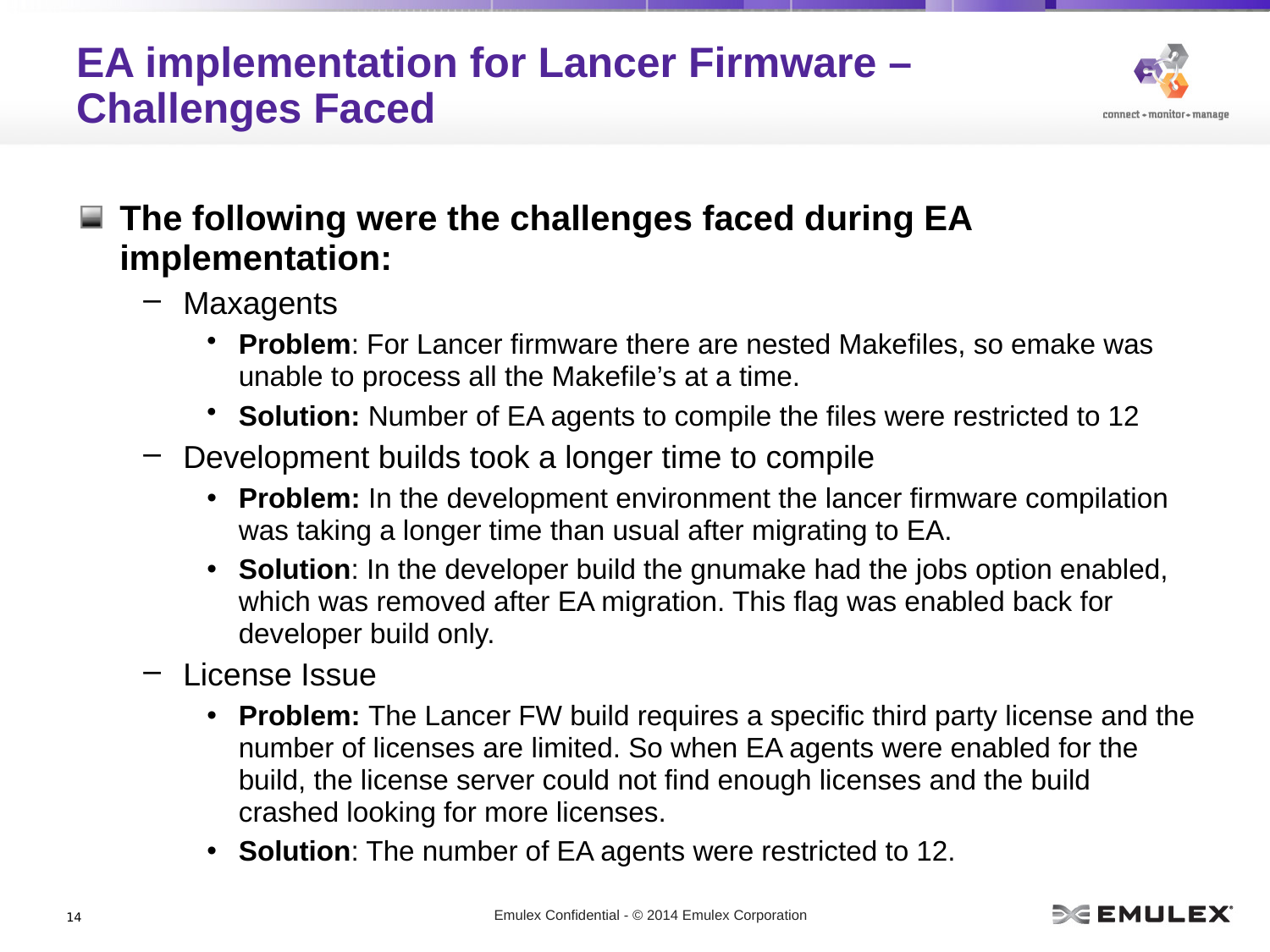

# EA implementation for Lancer Firmware – Challenges Faced
The following were the challenges faced during EA implementation:
Maxagents
Problem: For Lancer firmware there are nested Makefiles, so emake was unable to process all the Makefile’s at a time.
Solution: Number of EA agents to compile the files were restricted to 12
Development builds took a longer time to compile
Problem: In the development environment the lancer firmware compilation was taking a longer time than usual after migrating to EA.
Solution: In the developer build the gnumake had the jobs option enabled, which was removed after EA migration. This flag was enabled back for developer build only.
License Issue
Problem: The Lancer FW build requires a specific third party license and the number of licenses are limited. So when EA agents were enabled for the build, the license server could not find enough licenses and the build crashed looking for more licenses.
Solution: The number of EA agents were restricted to 12.